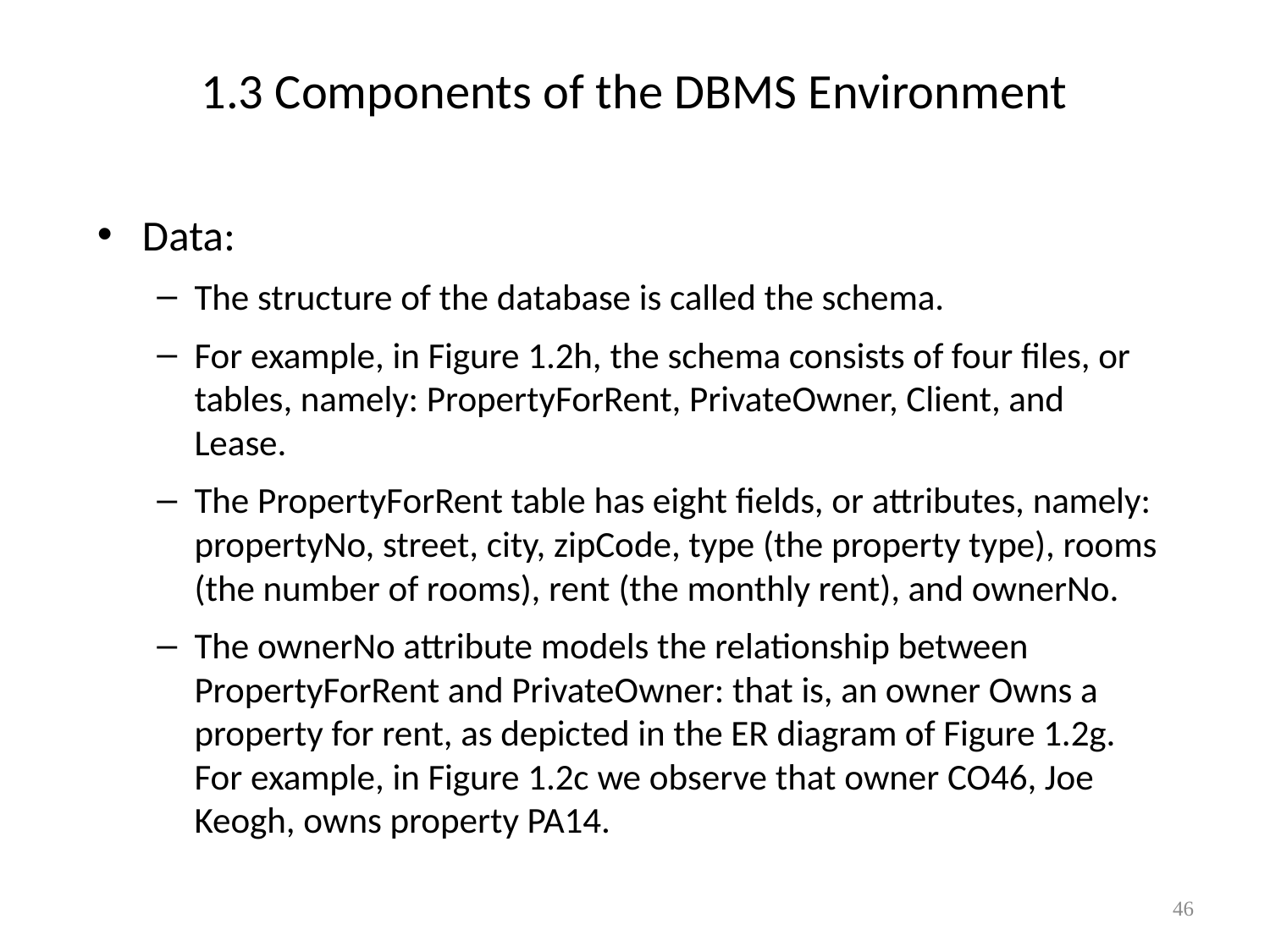

# 1.3 Components of the DBMS Environment
Data:
The structure of the database is called the schema.
For example, in Figure 1.2h, the schema consists of four files, or tables, namely: PropertyForRent, PrivateOwner, Client, and Lease.
The PropertyForRent table has eight fields, or attributes, namely: propertyNo, street, city, zipCode, type (the property type), rooms (the number of rooms), rent (the monthly rent), and ownerNo.
The ownerNo attribute models the relationship between PropertyForRent and PrivateOwner: that is, an owner Owns a property for rent, as depicted in the ER diagram of Figure 1.2g. For example, in Figure 1.2c we observe that owner CO46, Joe Keogh, owns property PA14.

46